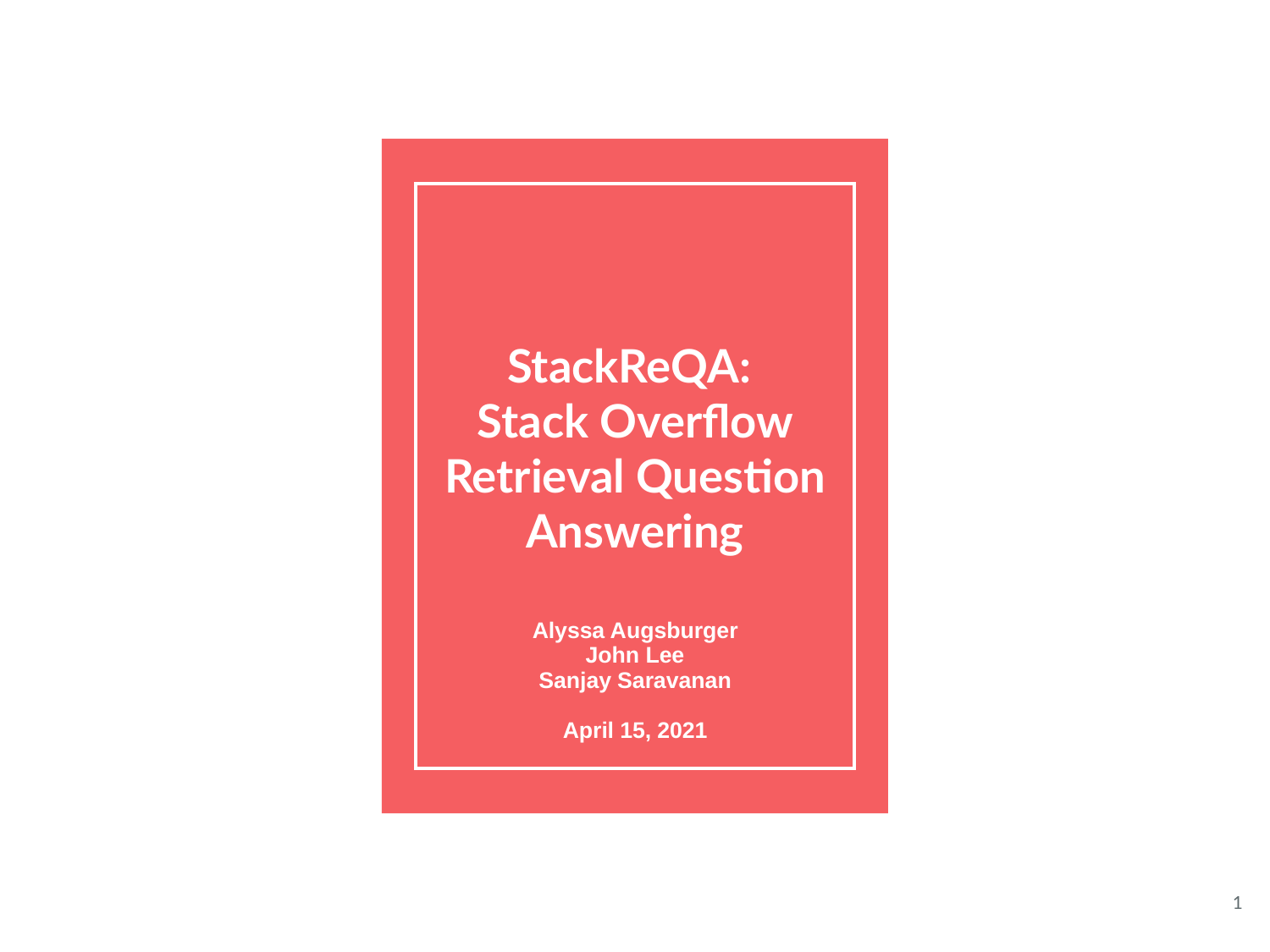

# StackReQA:
Stack Overflow Retrieval Question Answering
Alyssa Augsburger
John Lee
Sanjay Saravanan

April 15, 2021
1